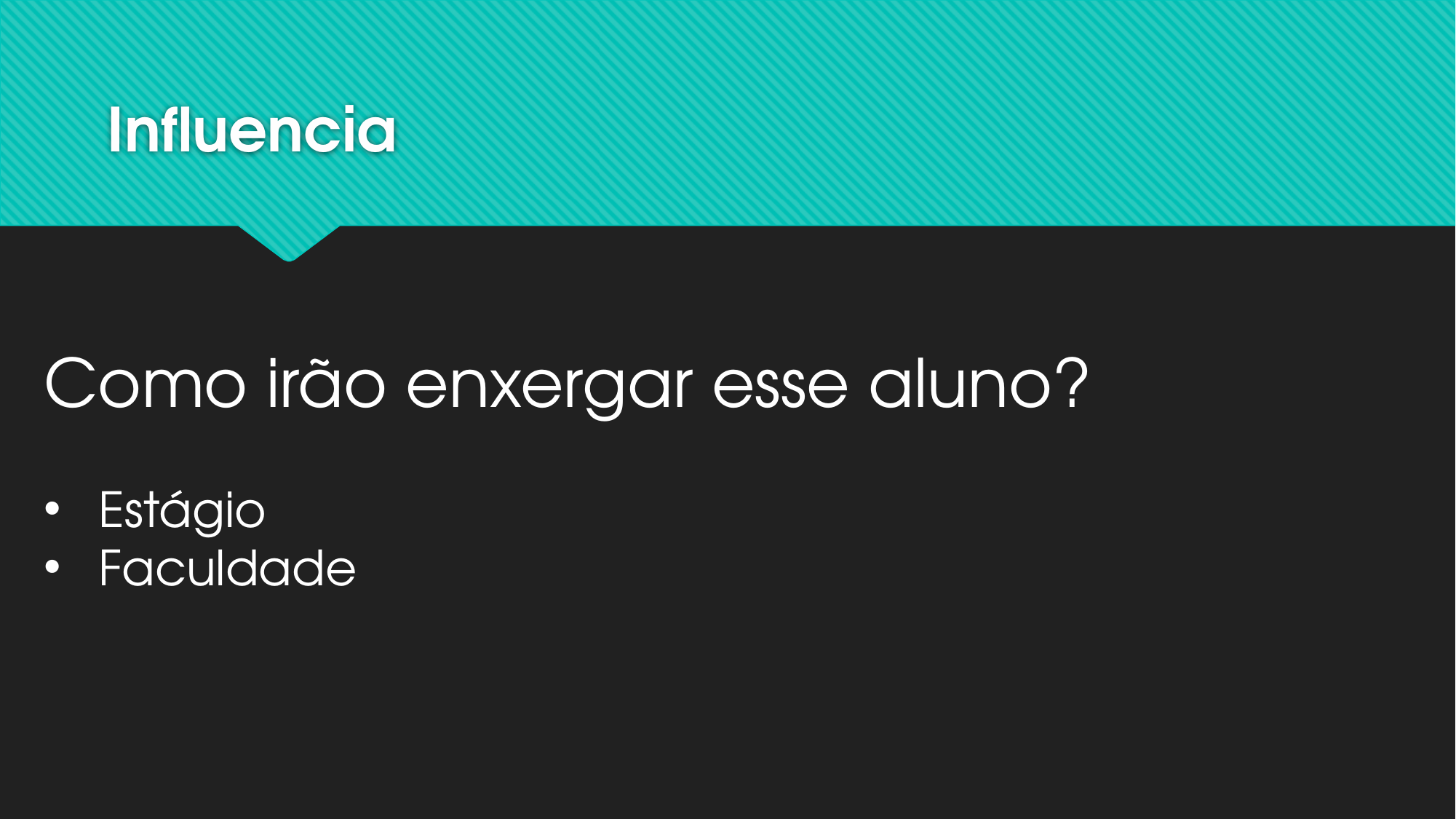

# Influencia
Como irão enxergar esse aluno?

Estágio
Faculdade